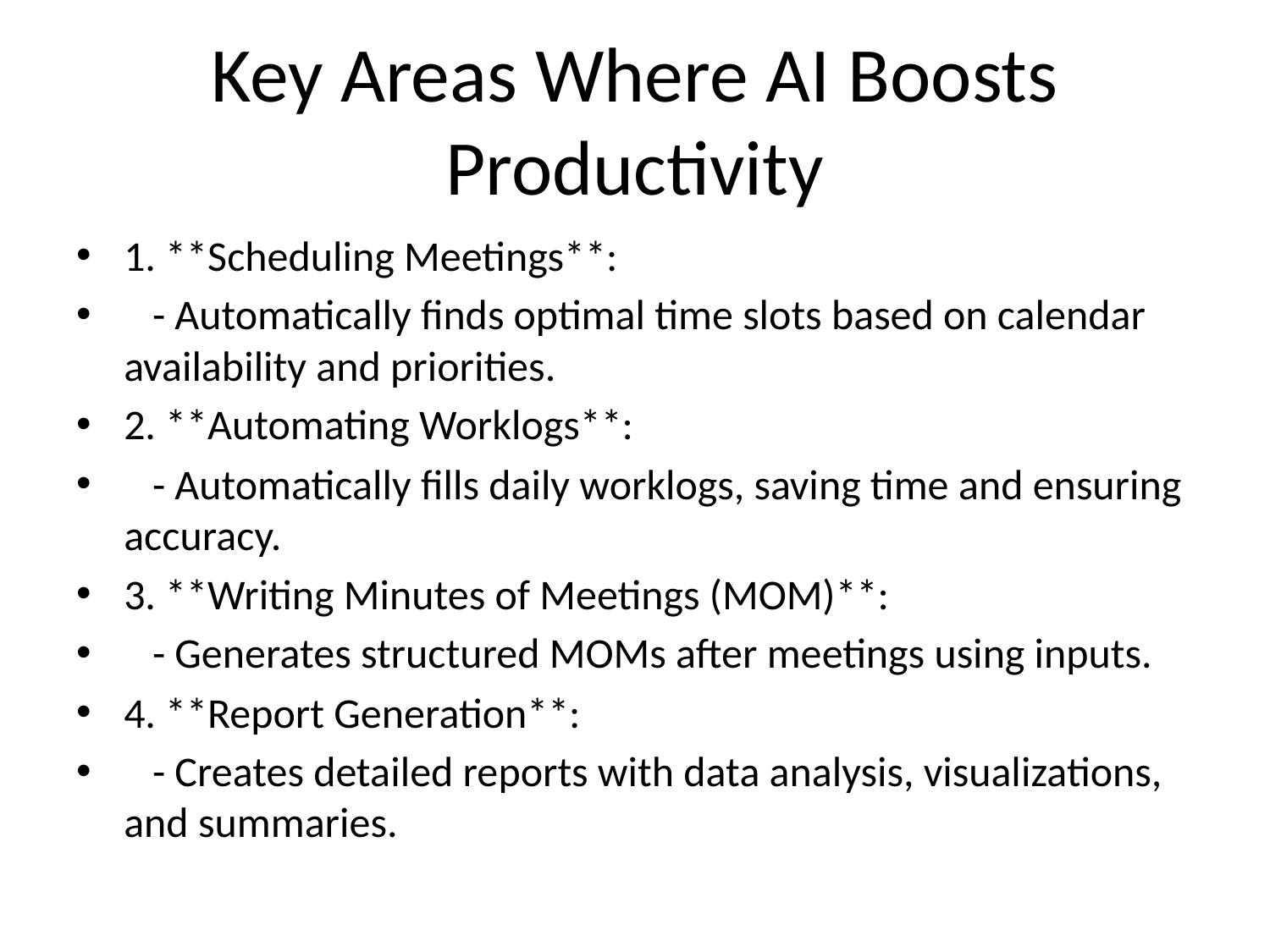

# Key Areas Where AI Boosts Productivity
1. **Scheduling Meetings**:
   - Automatically finds optimal time slots based on calendar availability and priorities.
2. **Automating Worklogs**:
   - Automatically fills daily worklogs, saving time and ensuring accuracy.
3. **Writing Minutes of Meetings (MOM)**:
   - Generates structured MOMs after meetings using inputs.
4. **Report Generation**:
   - Creates detailed reports with data analysis, visualizations, and summaries.